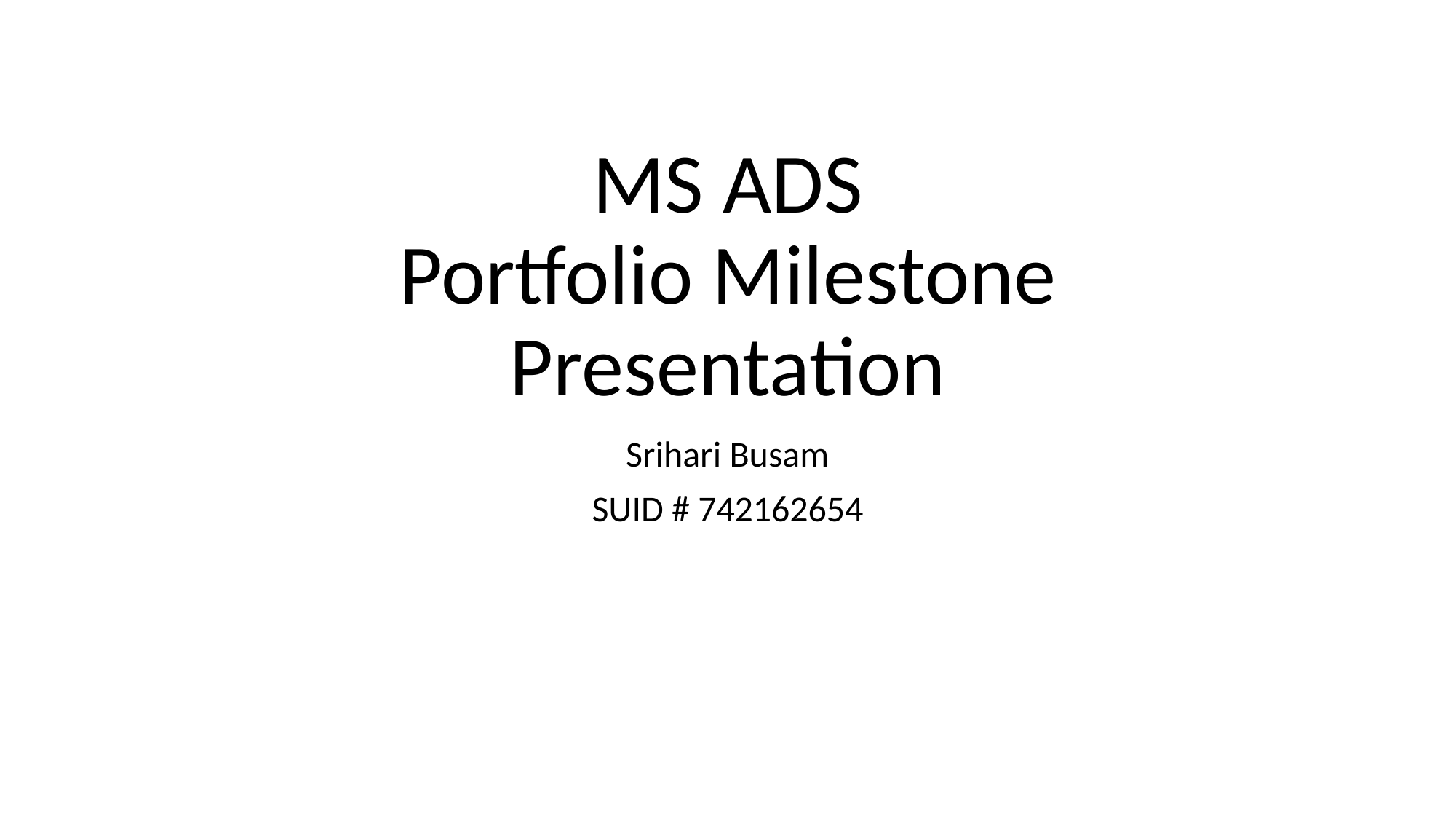

# MS ADS Portfolio Milestone Presentation
Srihari Busam
SUID # 742162654